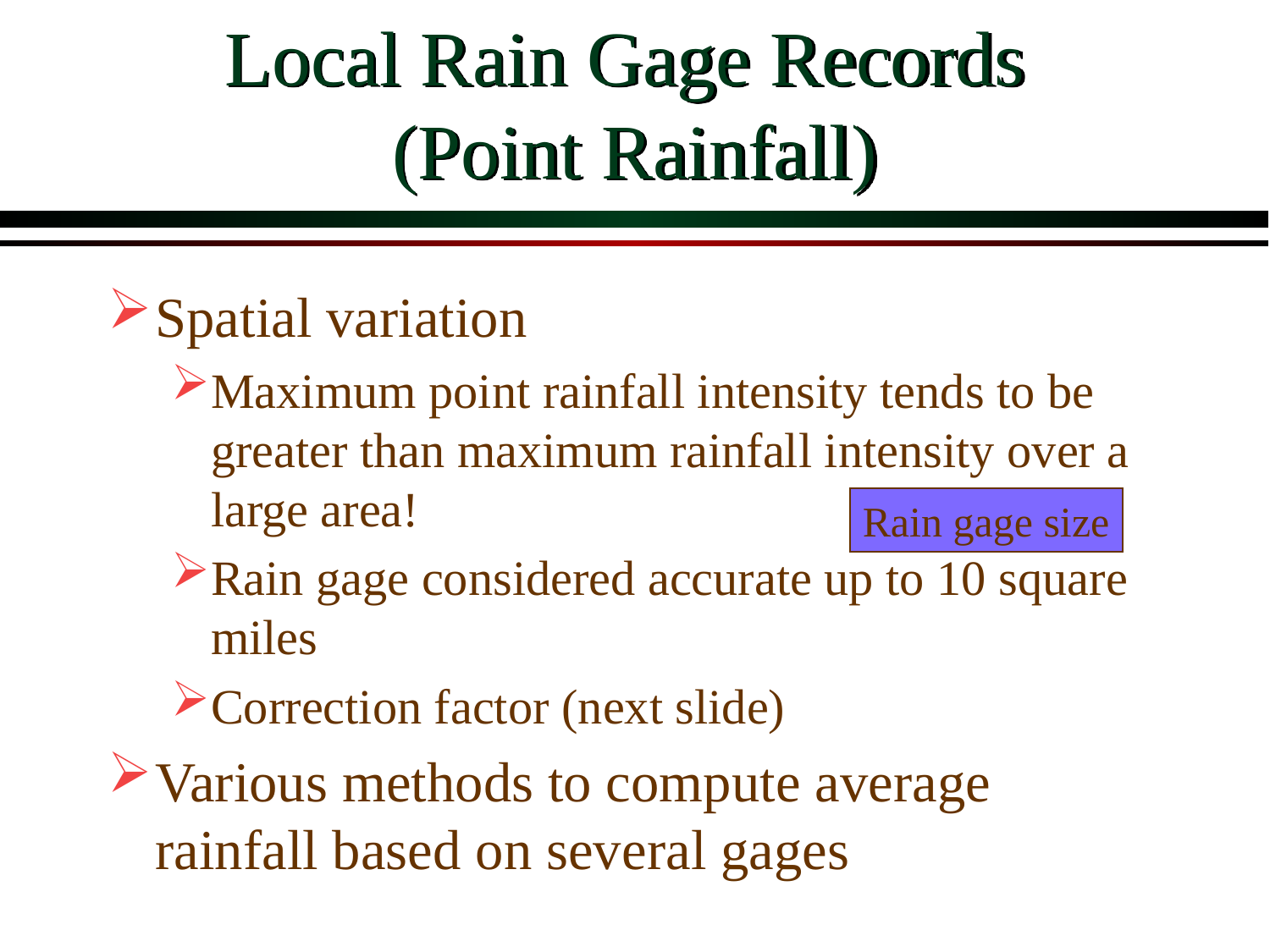

# Local Rain Gage Records (Point Rainfall)
Spatial variation
Maximum point rainfall intensity tends to be greater than maximum rainfall intensity over a large area!
Rain gage considered accurate up to 10 square miles
Correction factor (next slide)
Various methods to compute average rainfall based on several gages
Rain gage size